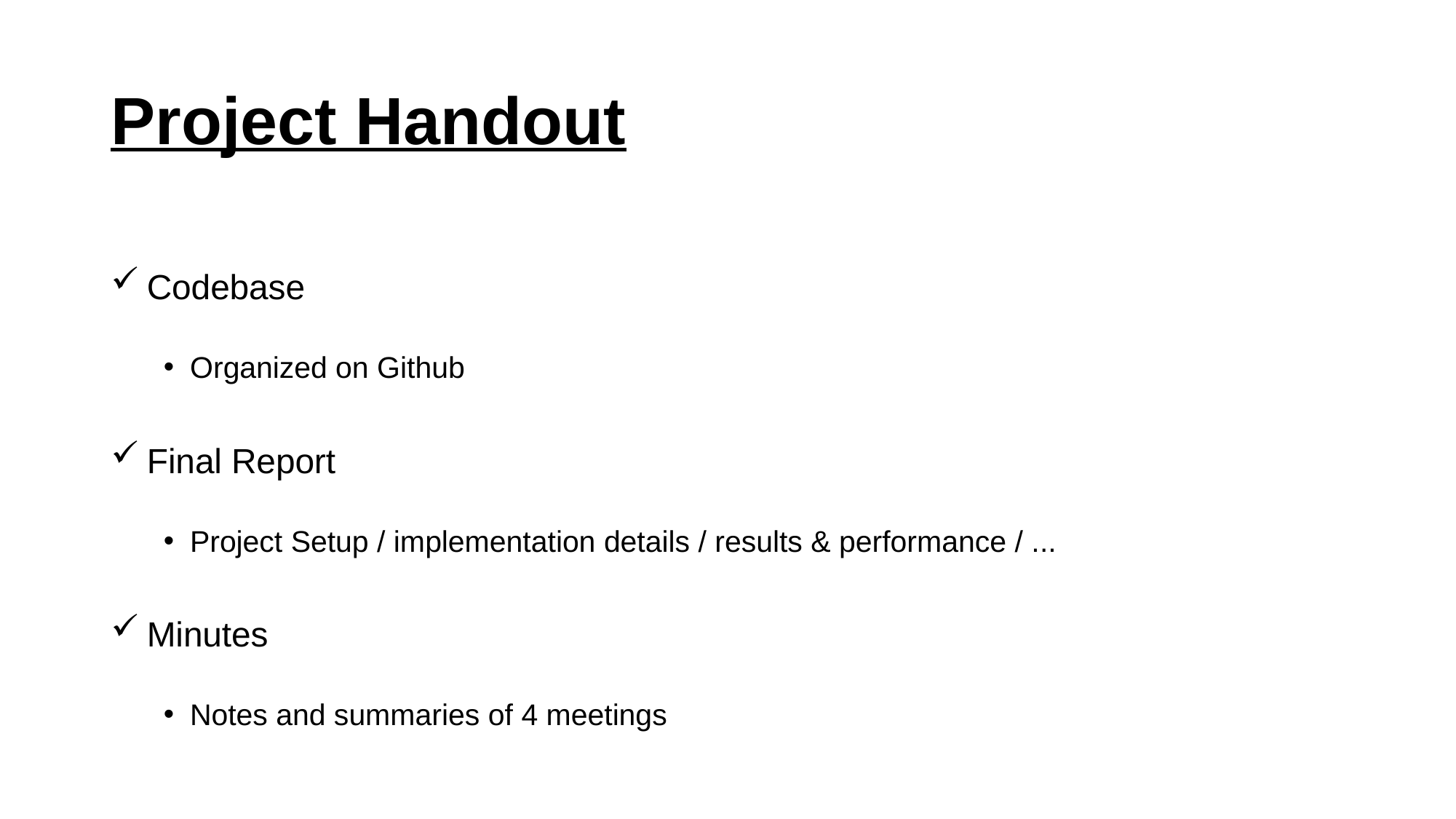

# Project Handout
 Codebase
Organized on Github
 Final Report
Project Setup / implementation details / results & performance / ...
 Minutes
Notes and summaries of 4 meetings